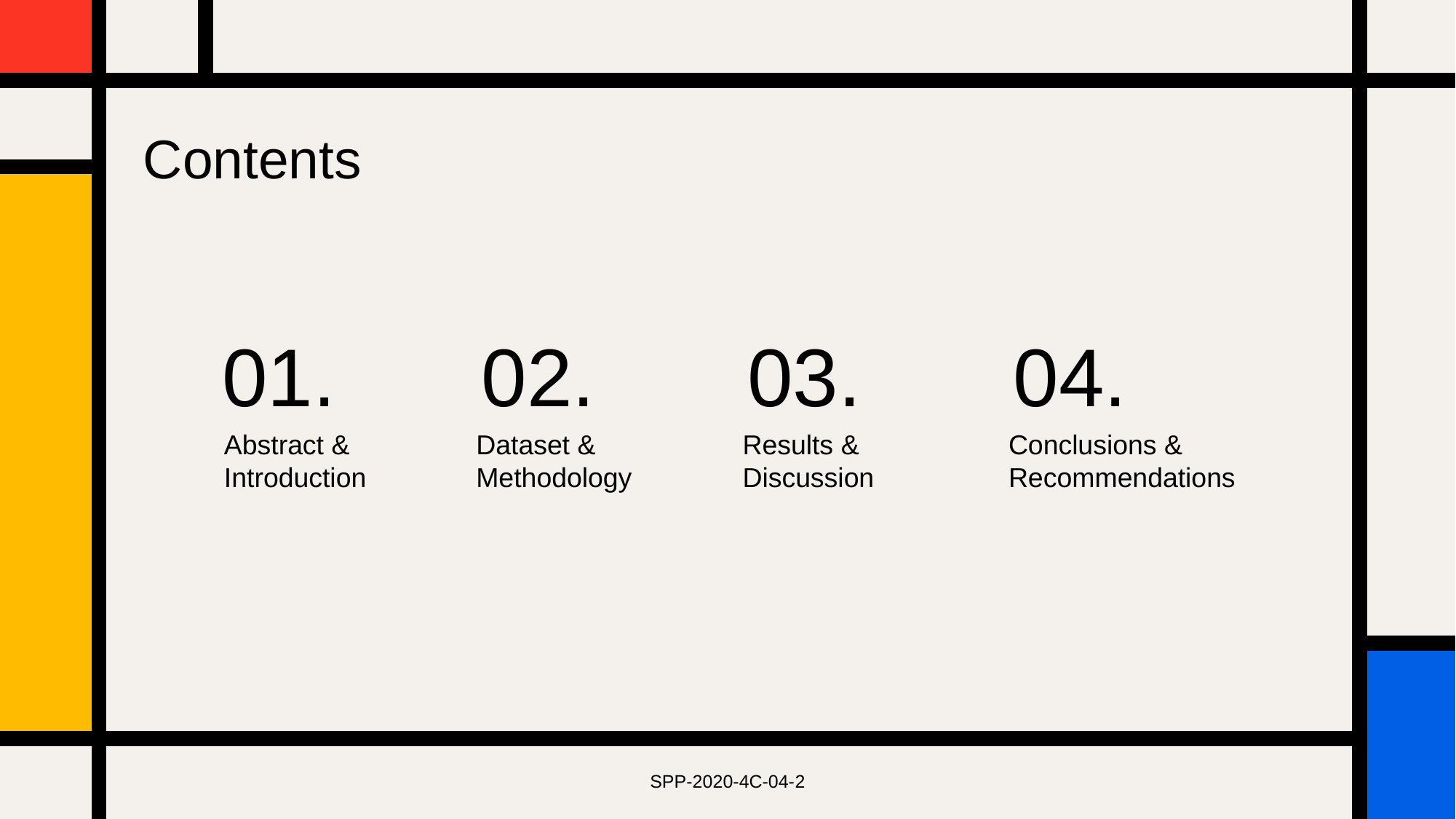

# Contents

01.
02.
03.
04.
Abstract &
Introduction
Dataset &
Methodology
Results & Discussion
Conclusions & Recommendations

SPP-2020-4C-04-2